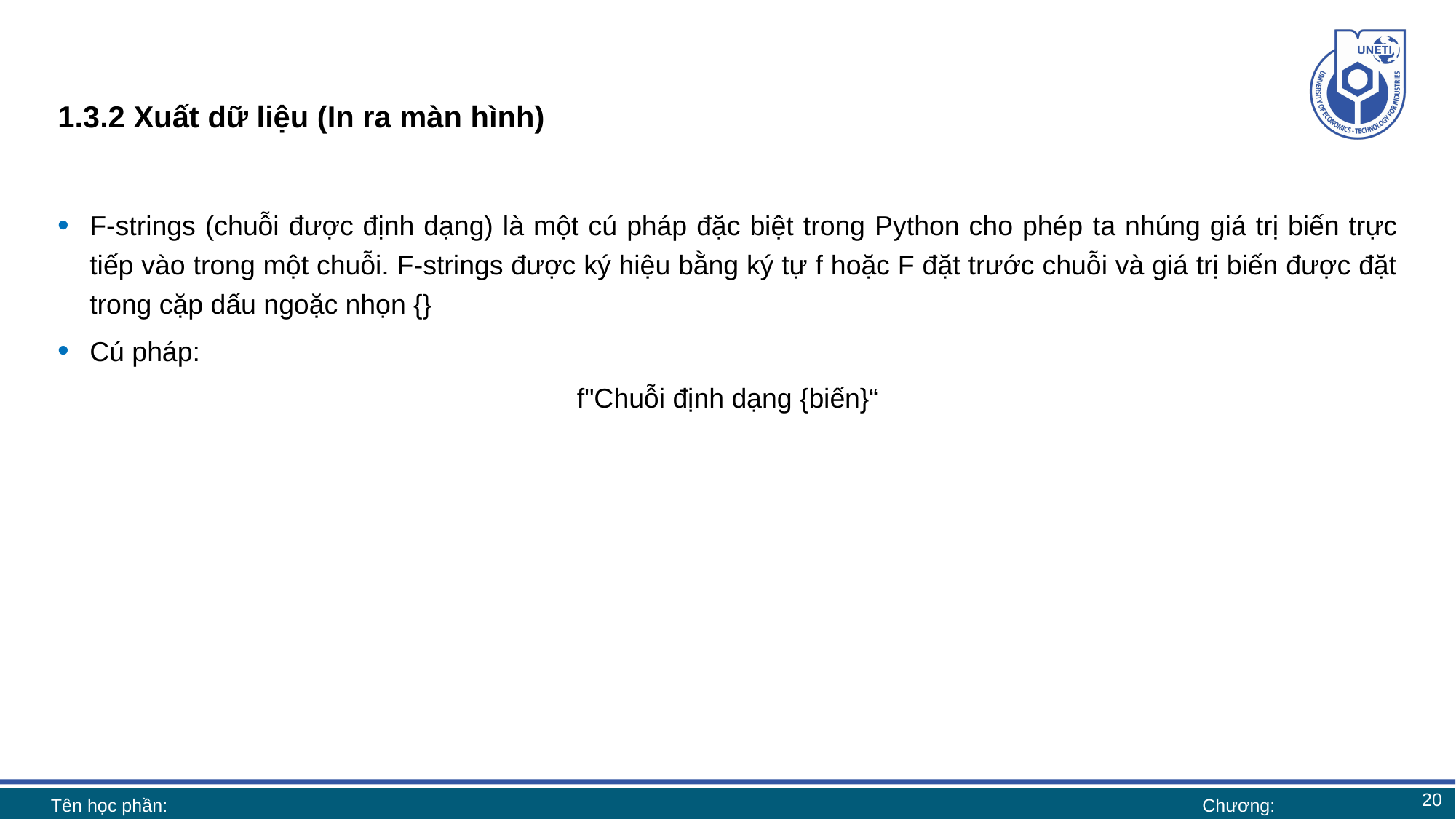

# 1.3.2 Xuất dữ liệu (In ra màn hình)
F-strings (chuỗi được định dạng) là một cú pháp đặc biệt trong Python cho phép ta nhúng giá trị biến trực tiếp vào trong một chuỗi. F-strings được ký hiệu bằng ký tự f hoặc F đặt trước chuỗi và giá trị biến được đặt trong cặp dấu ngoặc nhọn {}
Cú pháp:
f"Chuỗi định dạng {biến}“
20
Tên học phần:
Chương: